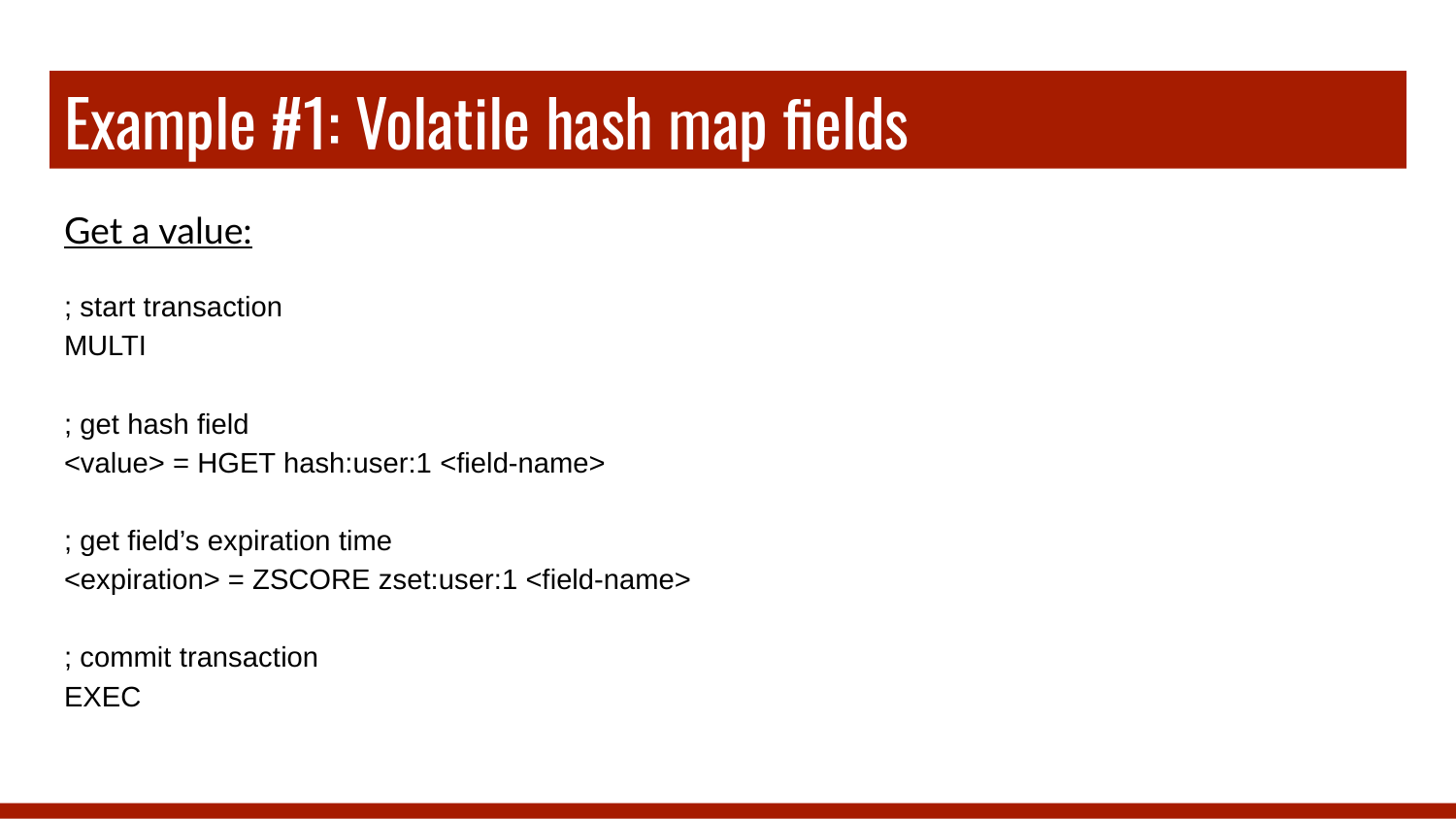

# Example #1: Volatile hash map fields

Get a value:
; start transaction
MULTI

; get hash field
<value> = HGET hash:user:1 <field-name>

; get field’s expiration time
<expiration> = ZSCORE zset:user:1 <field-name>

; commit transaction
EXEC